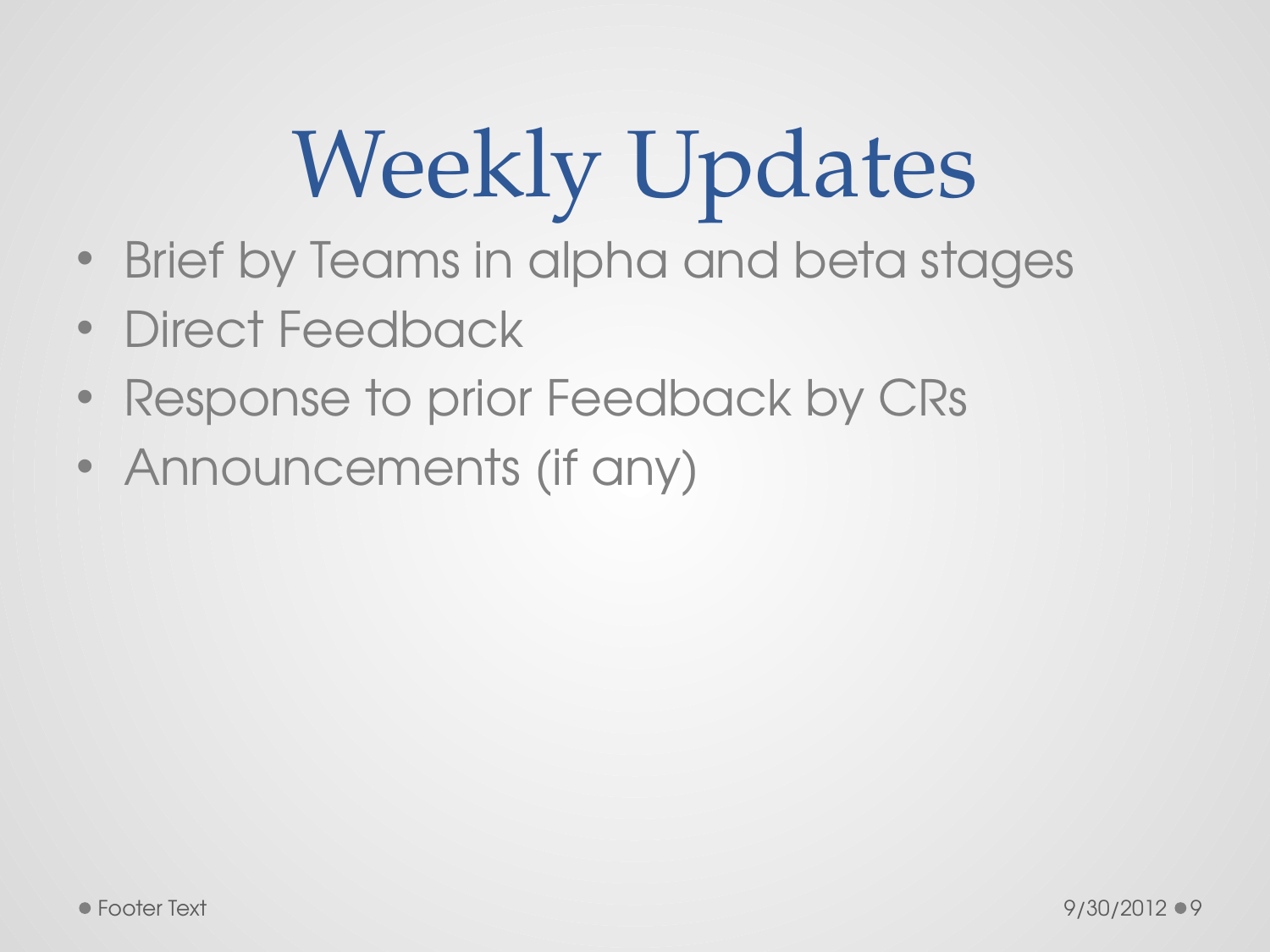

# Weekly Updates
Brief by Teams in alpha and beta stages
Direct Feedback
Response to prior Feedback by CRs
Announcements (if any)

Footer Text
9/30/2012
9